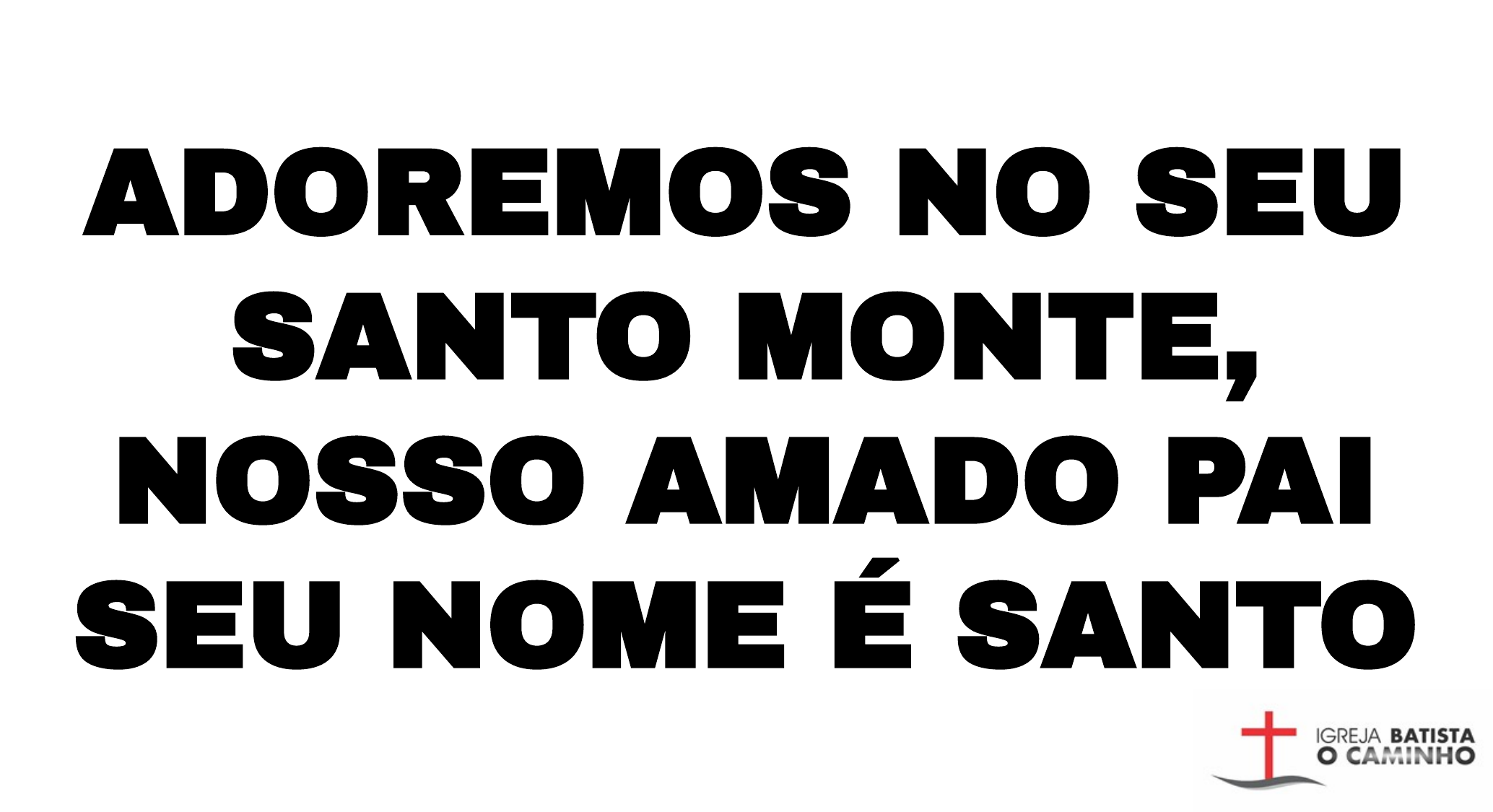

ADOREMOS NO SEU SANTO MONTE,
NOSSO AMADO PAI SEU NOME É SANTO